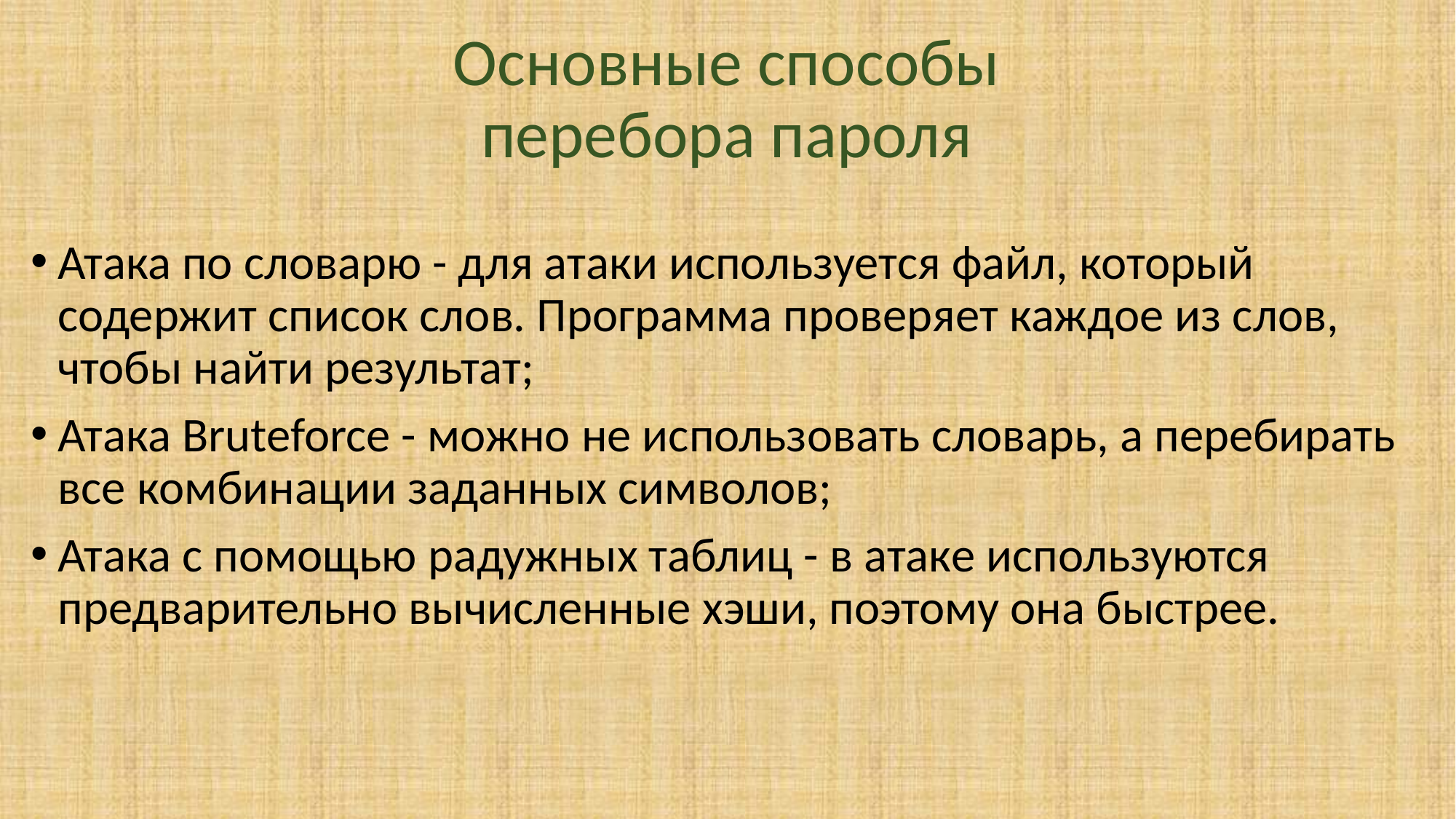

# Основные способы перебора пароля
Атака по словарю - для атаки используется файл, который содержит список слов. Программа проверяет каждое из слов, чтобы найти результат;
Атака Bruteforce - можно не использовать словарь, а перебирать все комбинации заданных символов;
Атака с помощью радужных таблиц - в атаке используются предварительно вычисленные хэши, поэтому она быстрее.